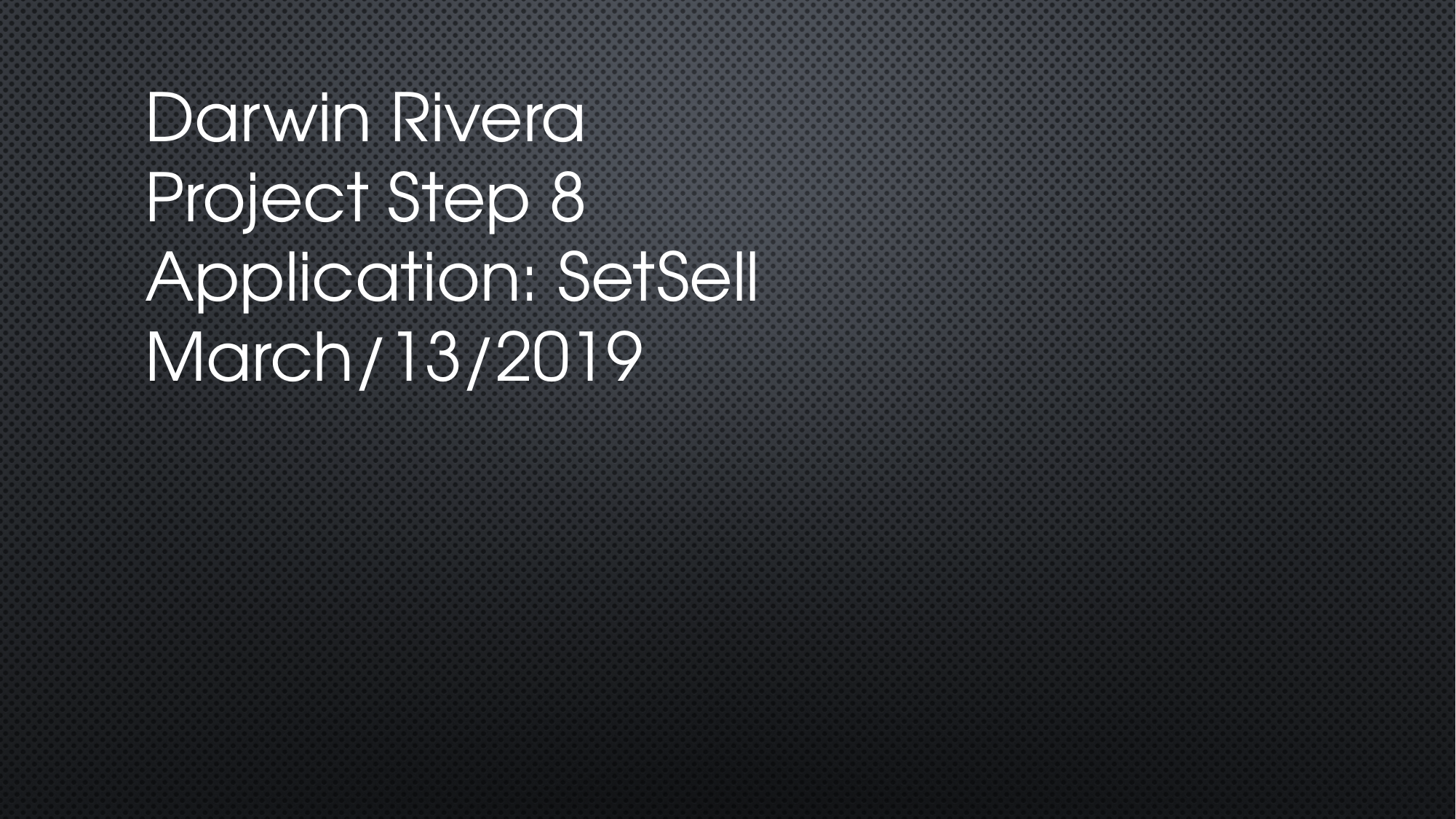

Darwin Rivera
Project Step 8
Application: SetSell
March/13/2019